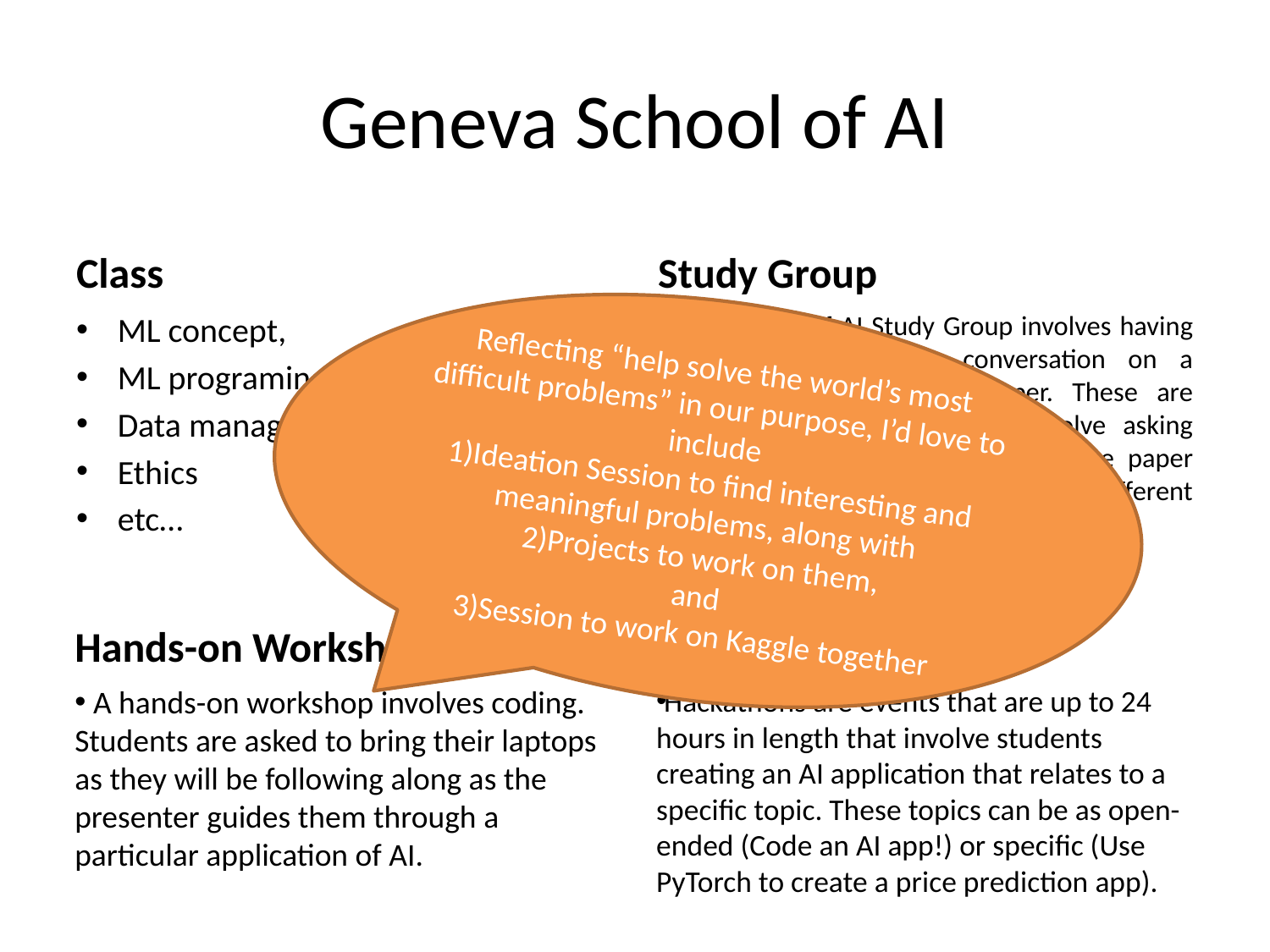

# Geneva School of AI
Class
Study Group
Reflecting “help solve the world’s most difficult problems” in our purpose, I’d love to include
1)Ideation Session to find interesting and meaningful problems, along with
2)Projects to work on them,
and
3)Session to work on Kaggle together
ML concept,
ML programing
Data management
Ethics
etc…
A School of AI Study Group involves having an engaging group conversation on a particular AI research paper. These are open-ended sessions that involve asking any questions you have about the paper and discussing the merits of different algorithmic approaches.
Hands-on Workshop
Hackathon
 A hands-on workshop involves coding. Students are asked to bring their laptops as they will be following along as the presenter guides them through a particular application of AI.
Hackathons are events that are up to 24 hours in length that involve students creating an AI application that relates to a specific topic. These topics can be as open-ended (Code an AI app!) or specific (Use PyTorch to create a price prediction app).